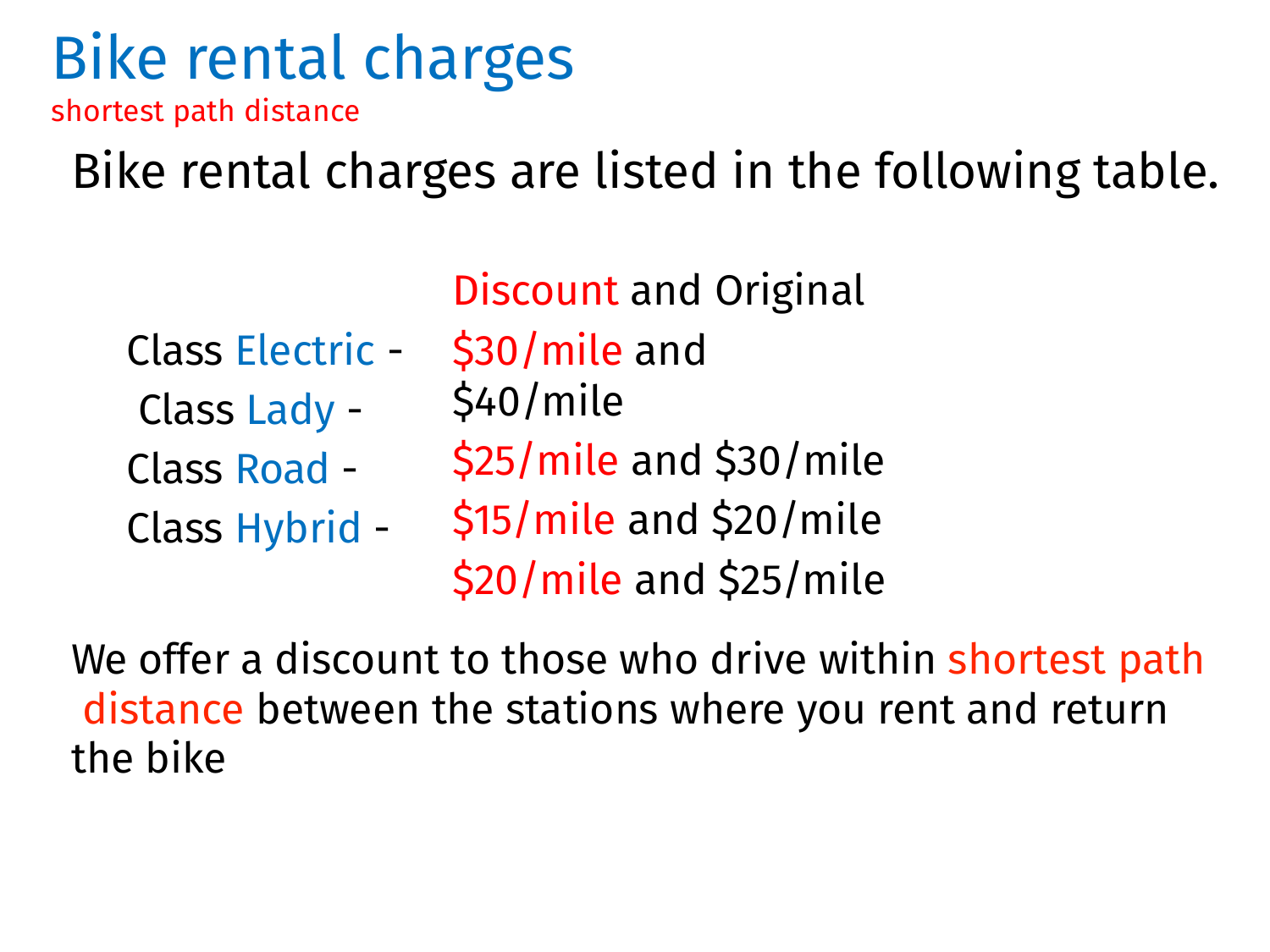

# Bike rental charges
shortest path distance
Bike rental charges are listed in the following table.
Discount and Original
$30/mile and $40/mile
$25/mile and $30/mile
$15/mile and $20/mile
$20/mile and $25/mile
Class Electric -  Class Lady -  Class Road -  Class Hybrid -
We offer a discount to those who drive within shortest path  distance between the stations where you rent and return  the bike